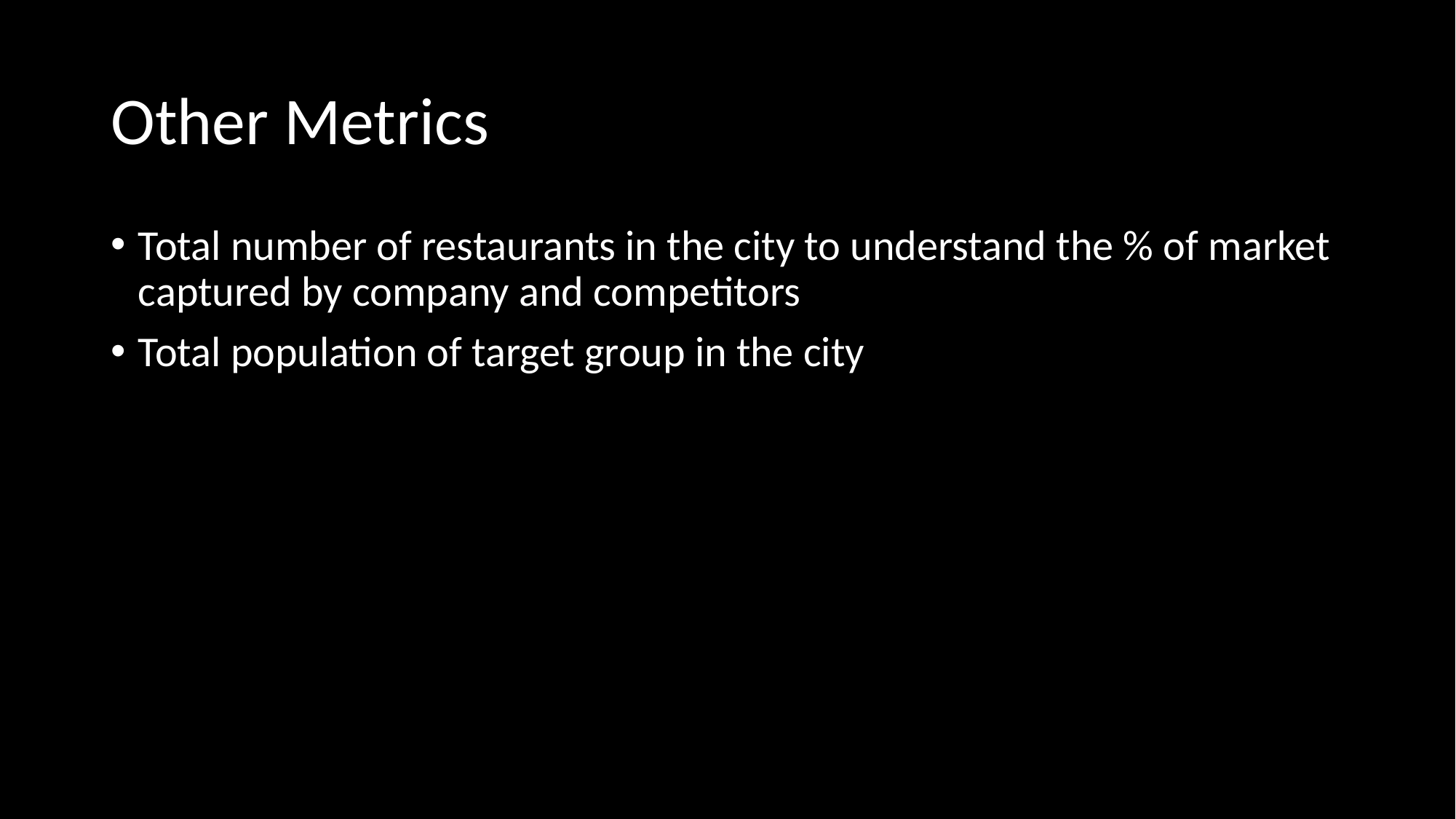

# Other Metrics
Total number of restaurants in the city to understand the % of market captured by company and competitors
Total population of target group in the city